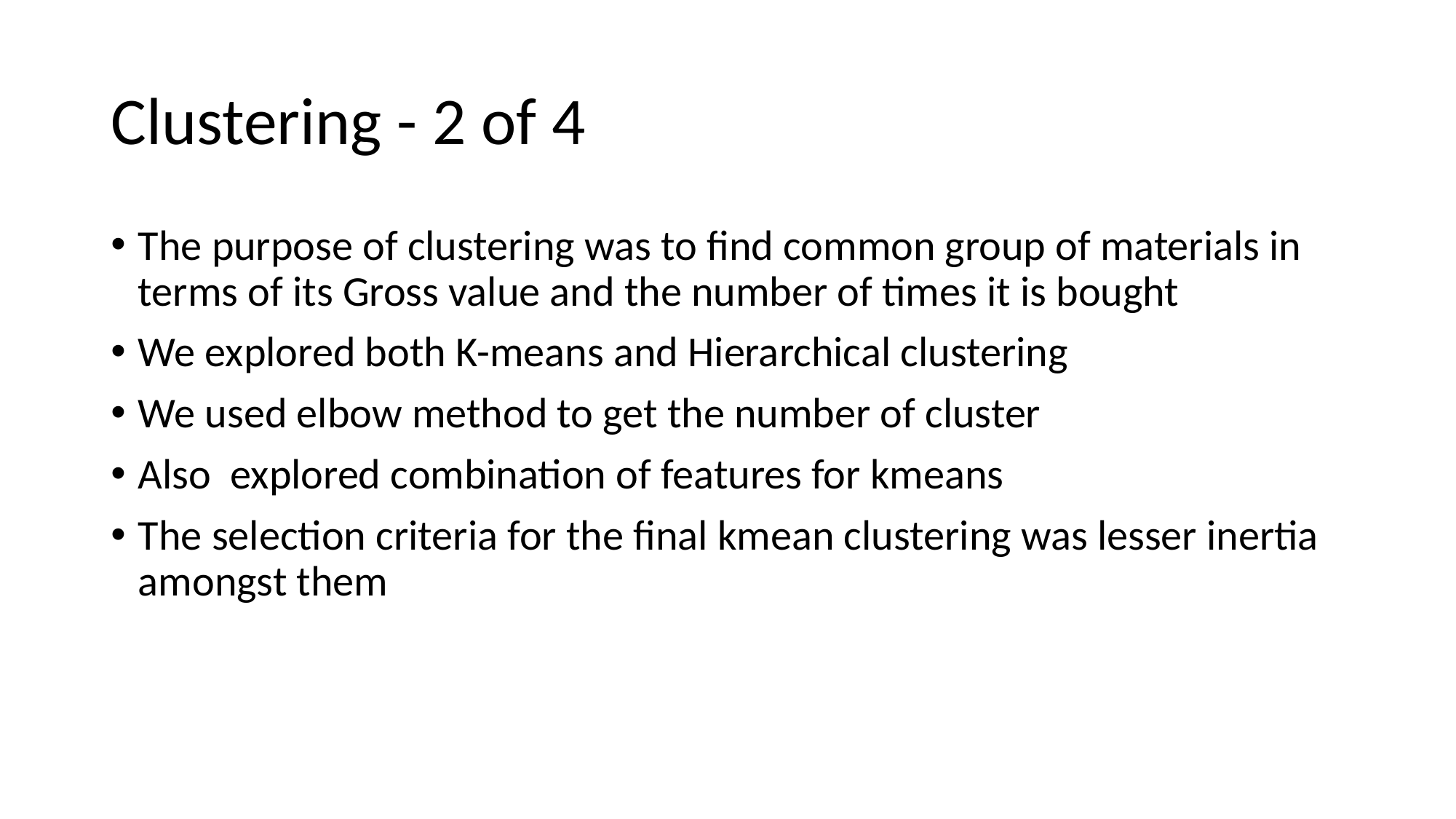

# Clustering - 2 of 4
The purpose of clustering was to find common group of materials in terms of its Gross value and the number of times it is bought
We explored both K-means and Hierarchical clustering
We used elbow method to get the number of cluster
Also  explored combination of features for kmeans
The selection criteria for the final kmean clustering was lesser inertia amongst them